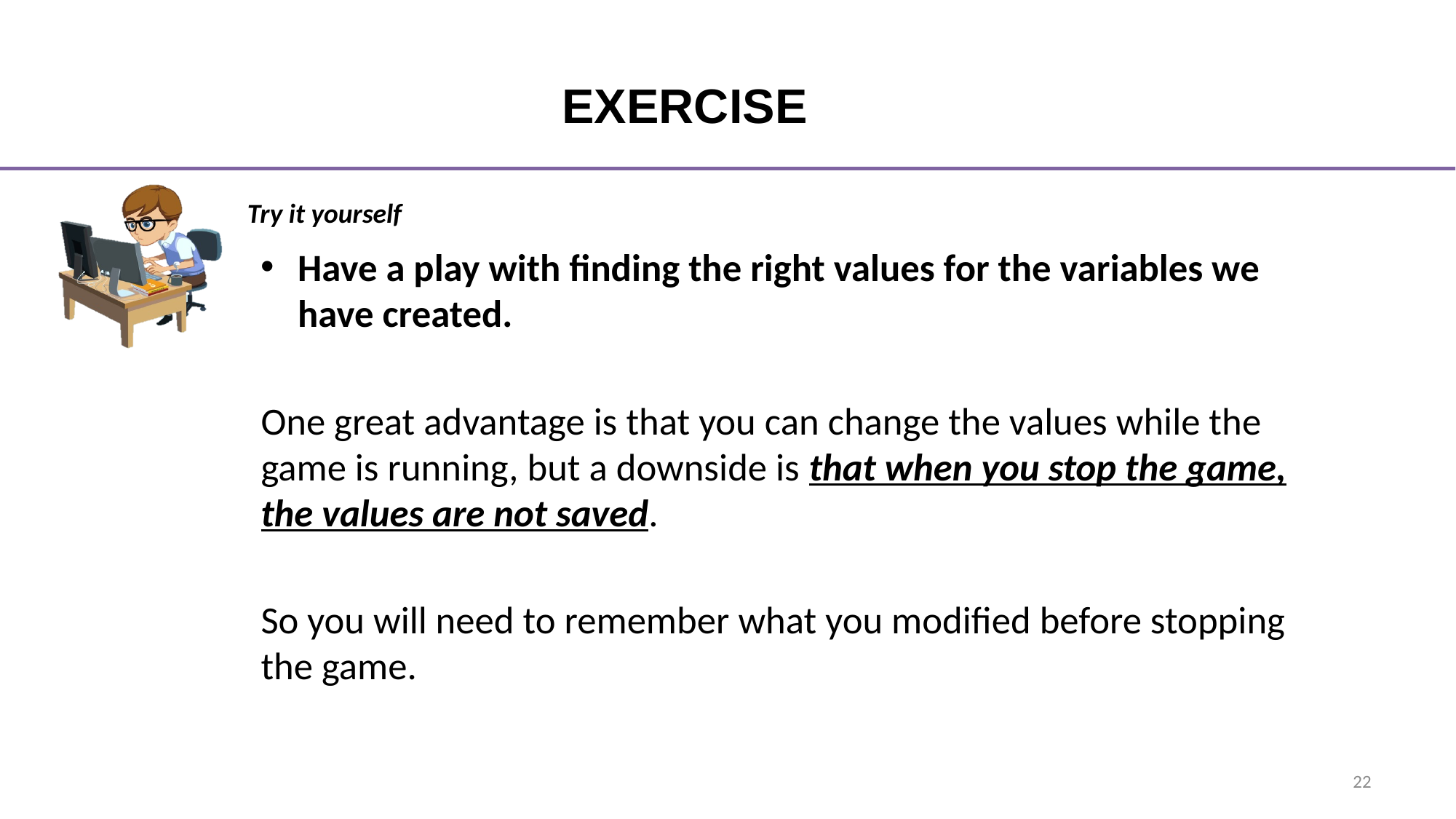

# Exercise
Have a play with finding the right values for the variables we have created.

One great advantage is that you can change the values while the game is running, but a downside is that when you stop the game, the values are not saved.

So you will need to remember what you modified before stopping the game.
22